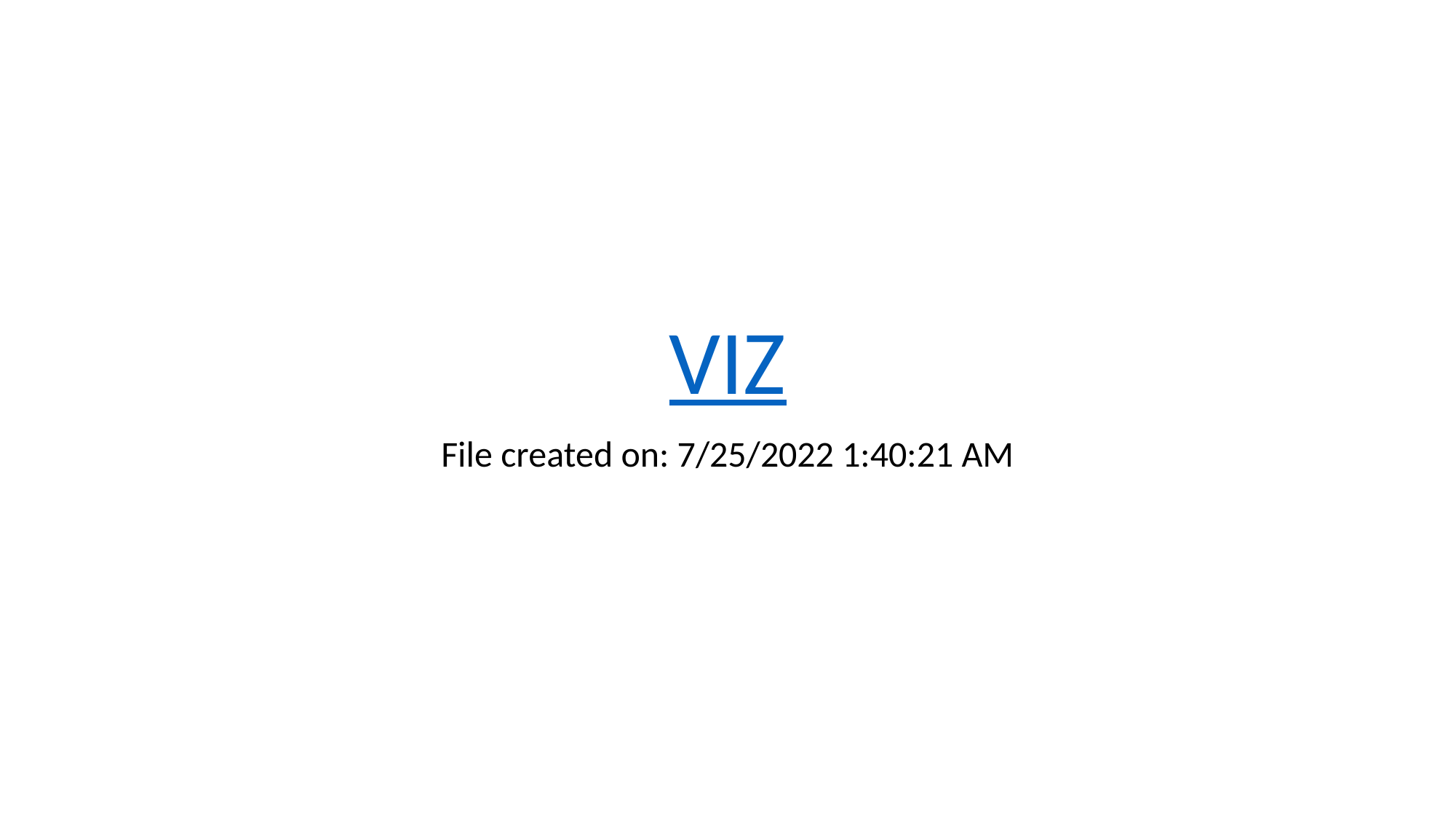

# VIZ
File created on: 7/25/2022 1:40:21 AM